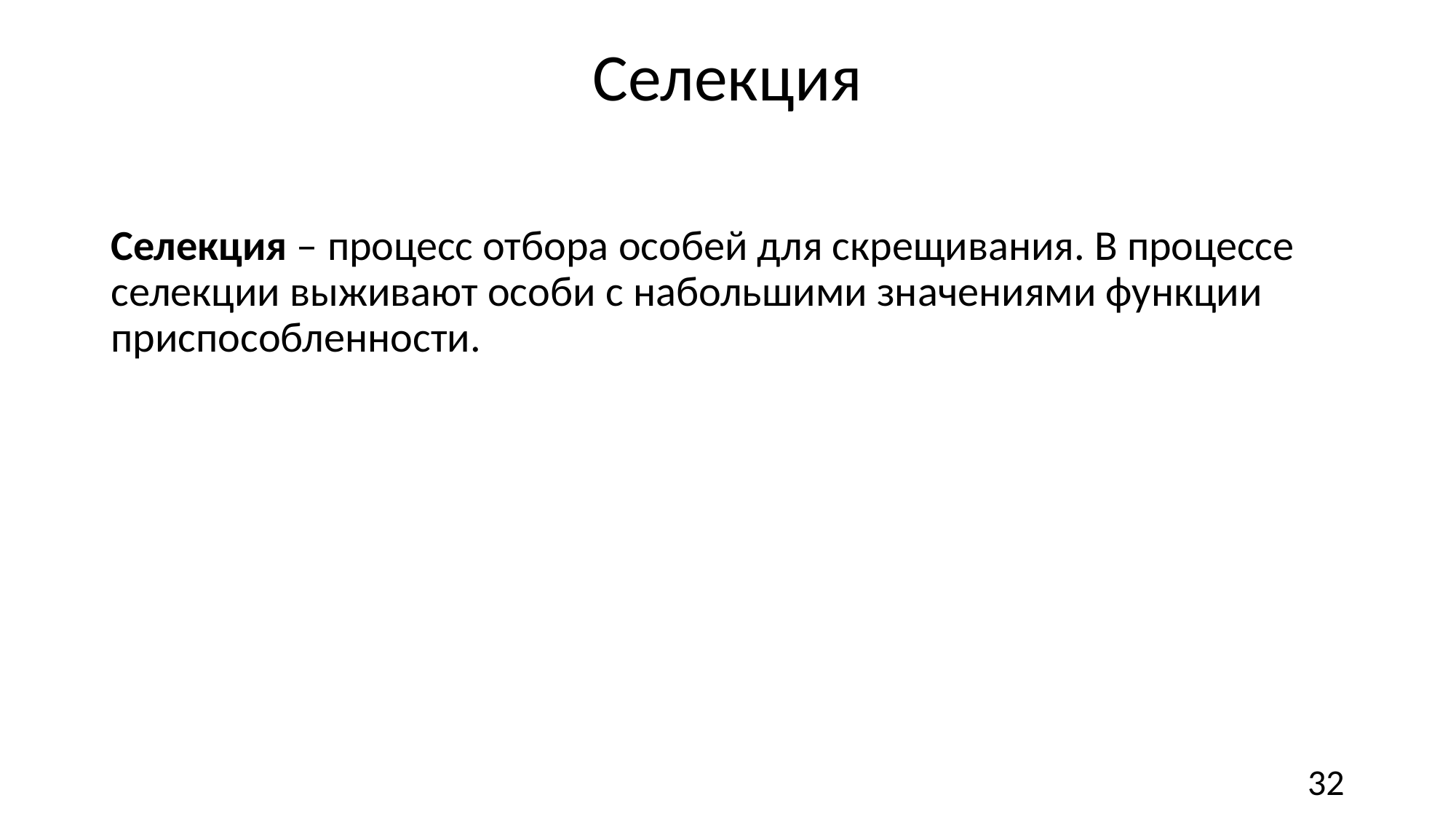

# Селекция
Селекция – процесс отбора особей для скрещивания. В процессе селекции выживают особи с набольшими значениями функции приспособленности.
32